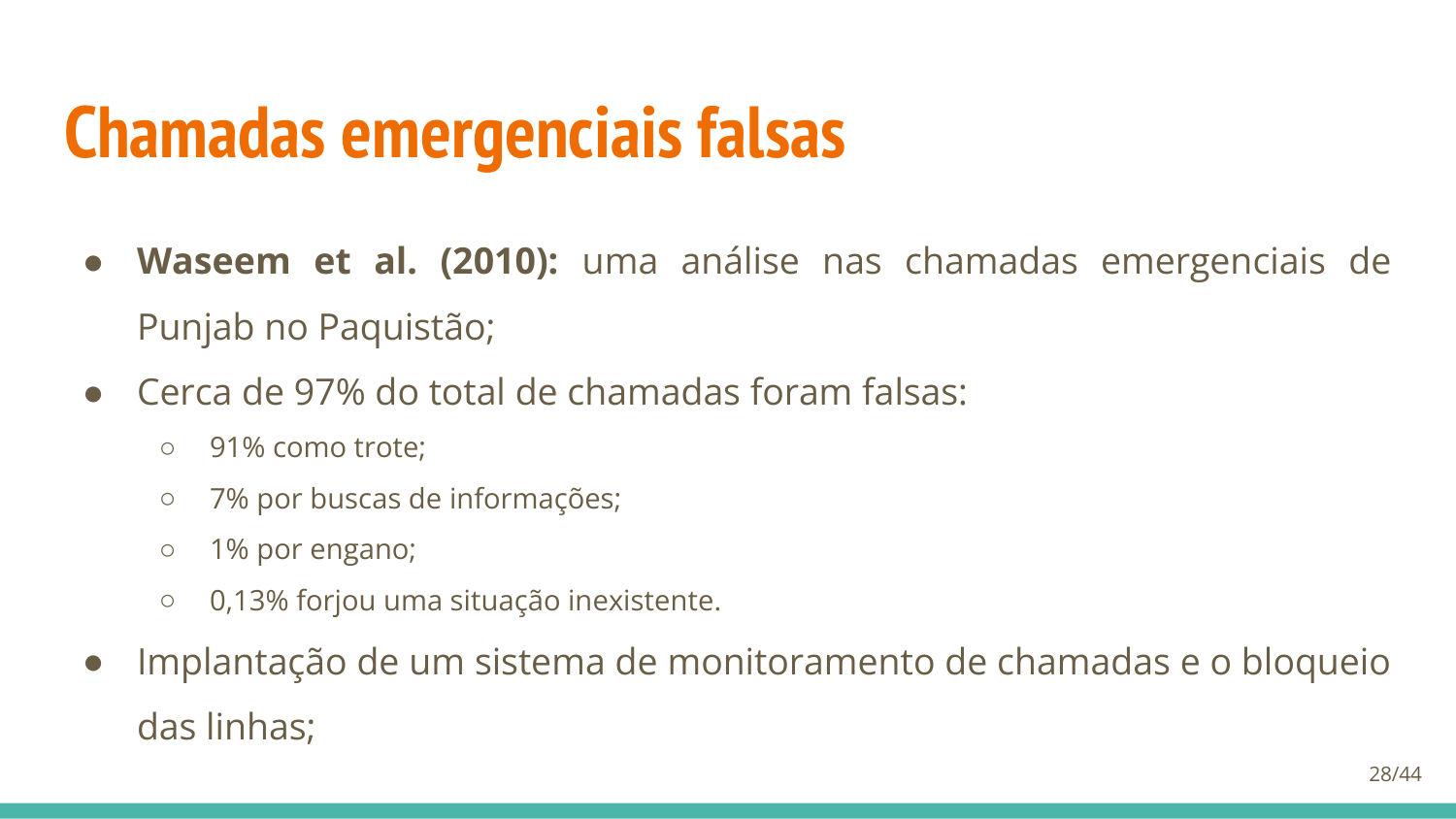

# Chamadas emergenciais falsas
Waseem et al. (2010): uma análise nas chamadas emergenciais de Punjab no Paquistão;
Cerca de 97% do total de chamadas foram falsas:
91% como trote;
7% por buscas de informações;
1% por engano;
0,13% forjou uma situação inexistente.
Implantação de um sistema de monitoramento de chamadas e o bloqueio das linhas;
28/44